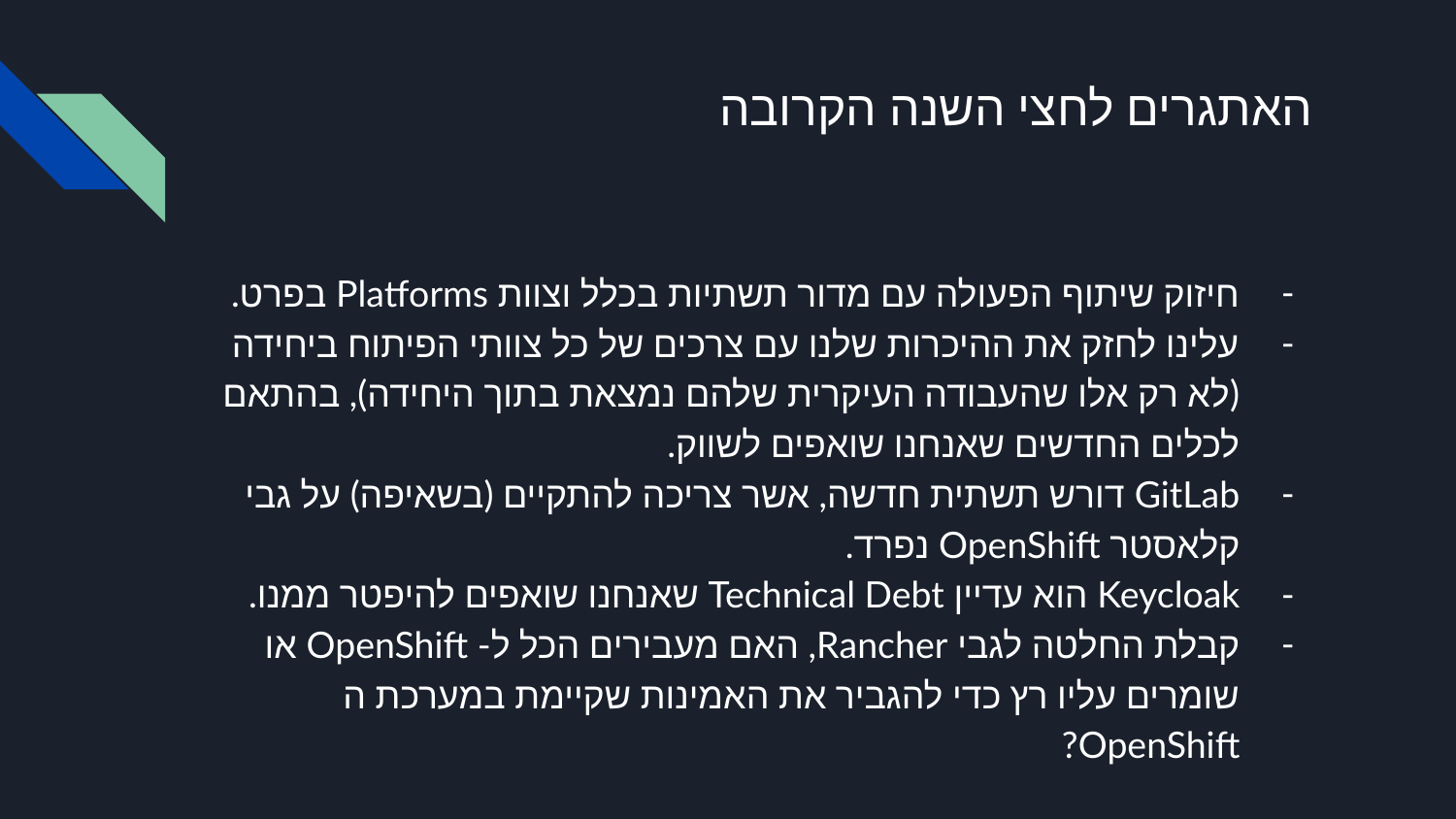

# האתגרים לחצי השנה הקרובה
חיזוק שיתוף הפעולה עם מדור תשתיות בכלל וצוות Platforms בפרט.
עלינו לחזק את ההיכרות שלנו עם צרכים של כל צוותי הפיתוח ביחידה (לא רק אלו שהעבודה העיקרית שלהם נמצאת בתוך היחידה), בהתאם לכלים החדשים שאנחנו שואפים לשווק.
GitLab דורש תשתית חדשה, אשר צריכה להתקיים (בשאיפה) על גבי קלאסטר OpenShift נפרד.
Keycloak הוא עדיין Technical Debt שאנחנו שואפים להיפטר ממנו.
קבלת החלטה לגבי Rancher, האם מעבירים הכל ל- OpenShift או שומרים עליו רץ כדי להגביר את האמינות שקיימת במערכת ה OpenShift?